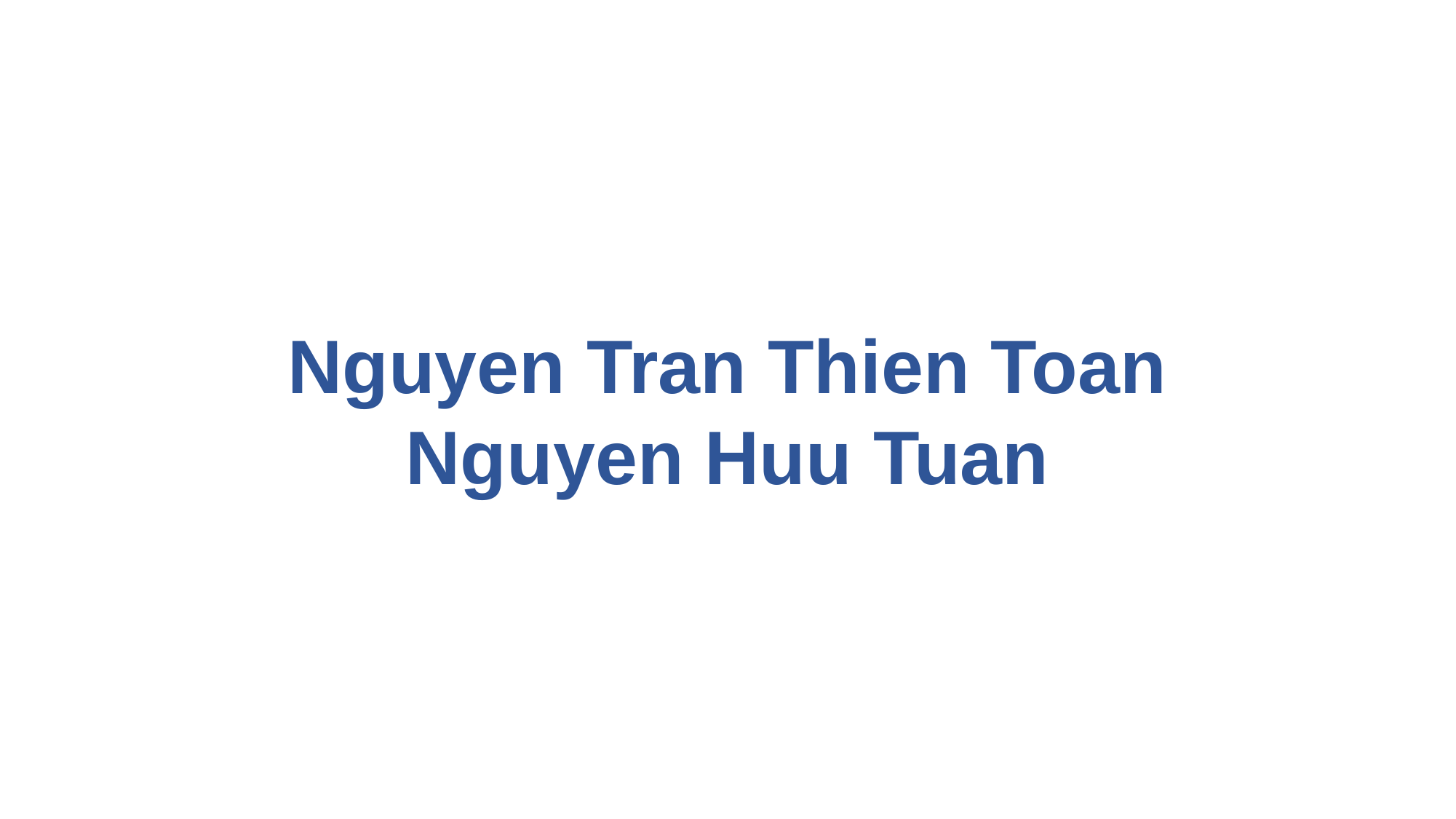

Nguyen Tran Thien Toan
Nguyen Huu Tuan